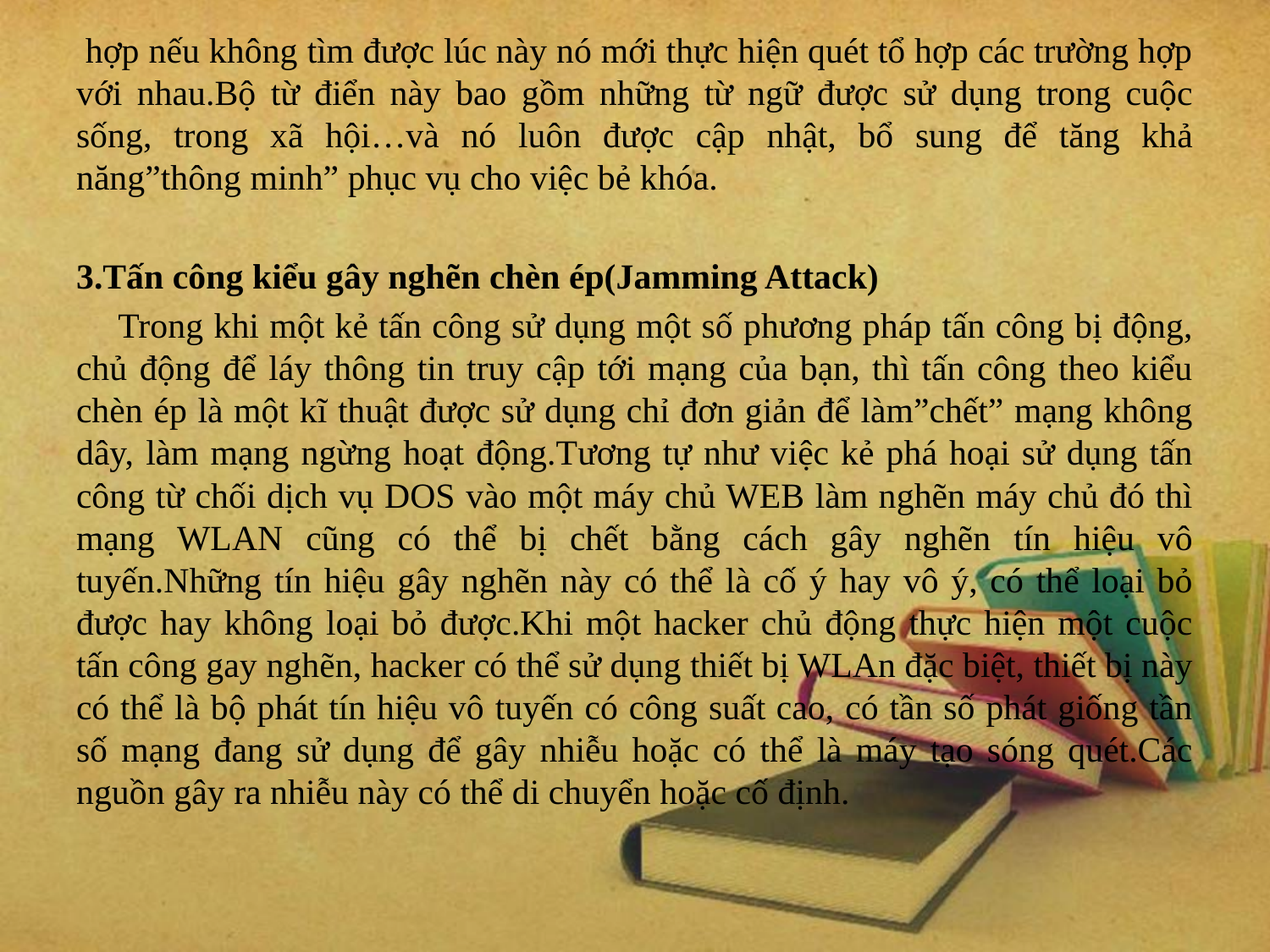

hợp nếu không tìm được lúc này nó mới thực hiện quét tổ hợp các trường hợp với nhau.Bộ từ điển này bao gồm những từ ngữ được sử dụng trong cuộc sống, trong xã hội…và nó luôn được cập nhật, bổ sung để tăng khả năng”thông minh” phục vụ cho việc bẻ khóa.

3.Tấn công kiểu gây nghẽn chèn ép(Jamming Attack)
    Trong khi một kẻ tấn công sử dụng một số phương pháp tấn công bị động, chủ động để láy thông tin truy cập tới mạng của bạn, thì tấn công theo kiểu chèn ép là một kĩ thuật được sử dụng chỉ đơn giản để làm”chết” mạng không dây, làm mạng ngừng hoạt động.Tương tự như việc kẻ phá hoại sử dụng tấn công từ chối dịch vụ DOS vào một máy chủ WEB làm nghẽn máy chủ đó thì mạng WLAN cũng có thể bị chết bằng cách gây nghẽn tín hiệu vô tuyến.Những tín hiệu gây nghẽn này có thể là cố ý hay vô ý, có thể loại bỏ được hay không loại bỏ được.Khi một hacker chủ động thực hiện một cuộc tấn công gay nghẽn, hacker có thể sử dụng thiết bị WLAn đặc biệt, thiết bị này có thể là bộ phát tín hiệu vô tuyến có công suất cao, có tần số phát giống tần số mạng đang sử dụng để gây nhiễu hoặc có thể là máy tạo sóng quét.Các nguồn gây ra nhiễu này có thể di chuyển hoặc cố định.